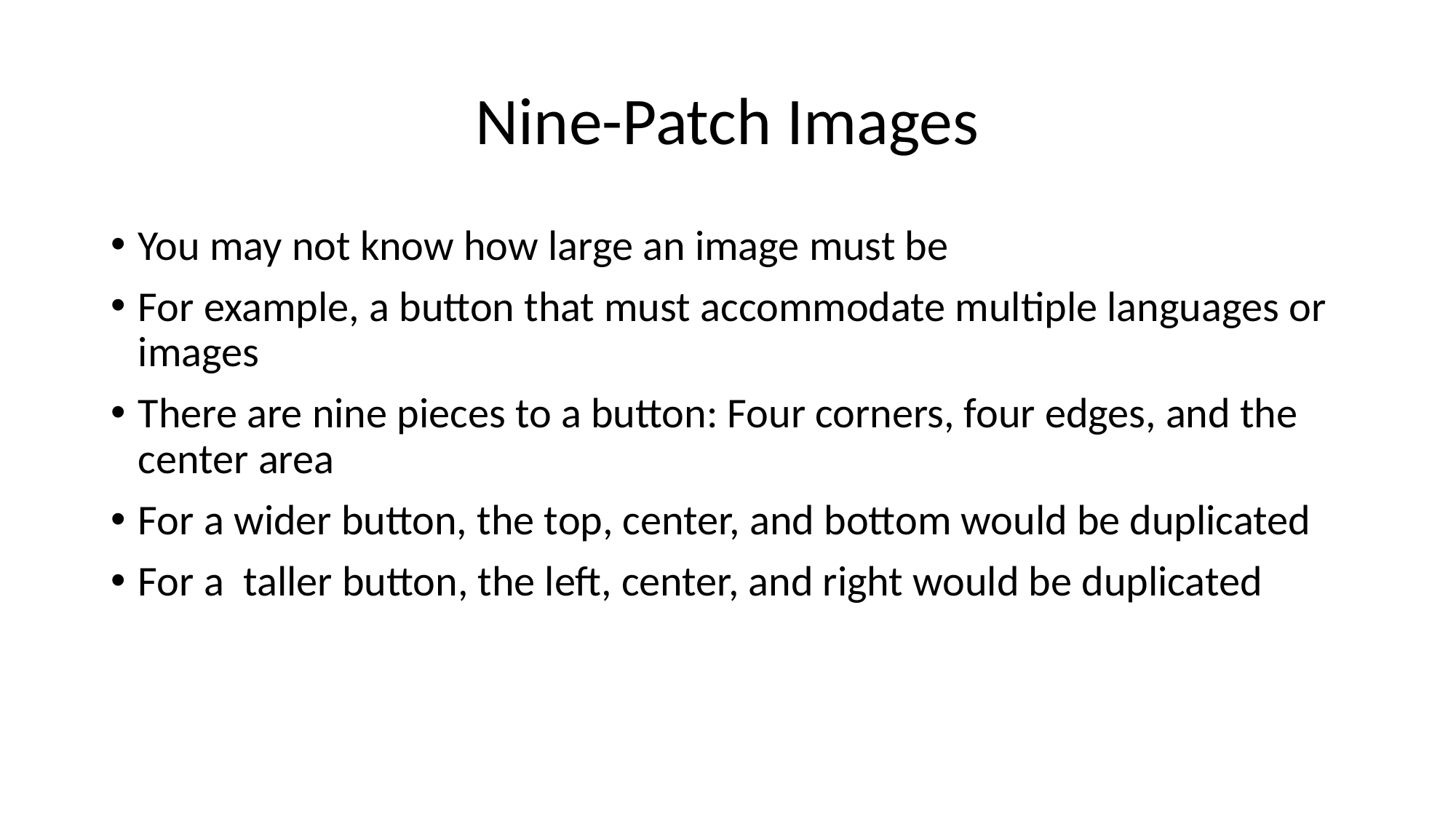

# Nine-Patch Images
You may not know how large an image must be
For example, a button that must accommodate multiple languages or images
There are nine pieces to a button: Four corners, four edges, and the center area
For a wider button, the top, center, and bottom would be duplicated
For a  taller button, the left, center, and right would be duplicated